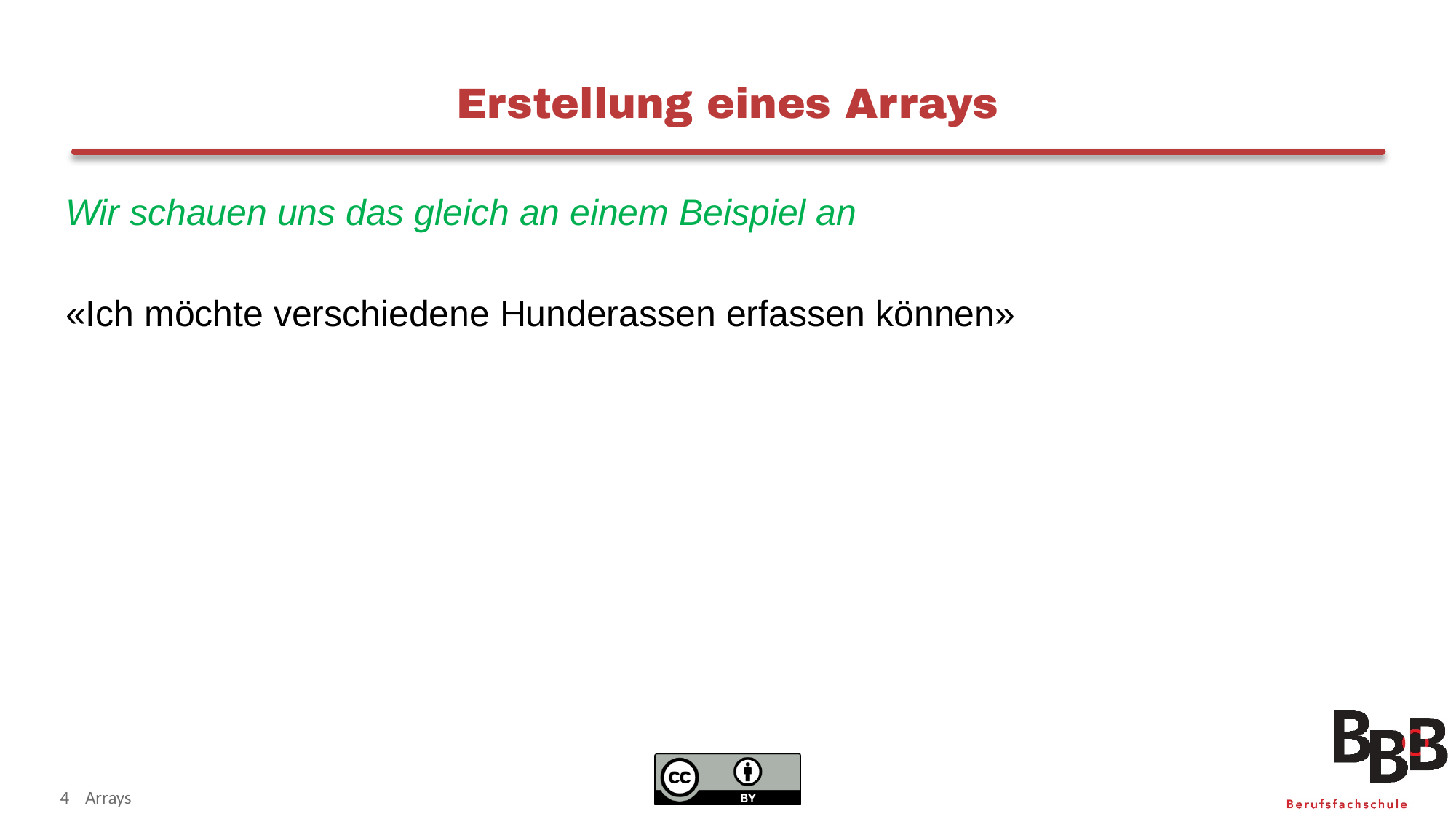

# Erstellung eines Arrays
Wir schauen uns das gleich an einem Beispiel an

«Ich möchte verschiedene Hunderassen erfassen können»

4
Arrays